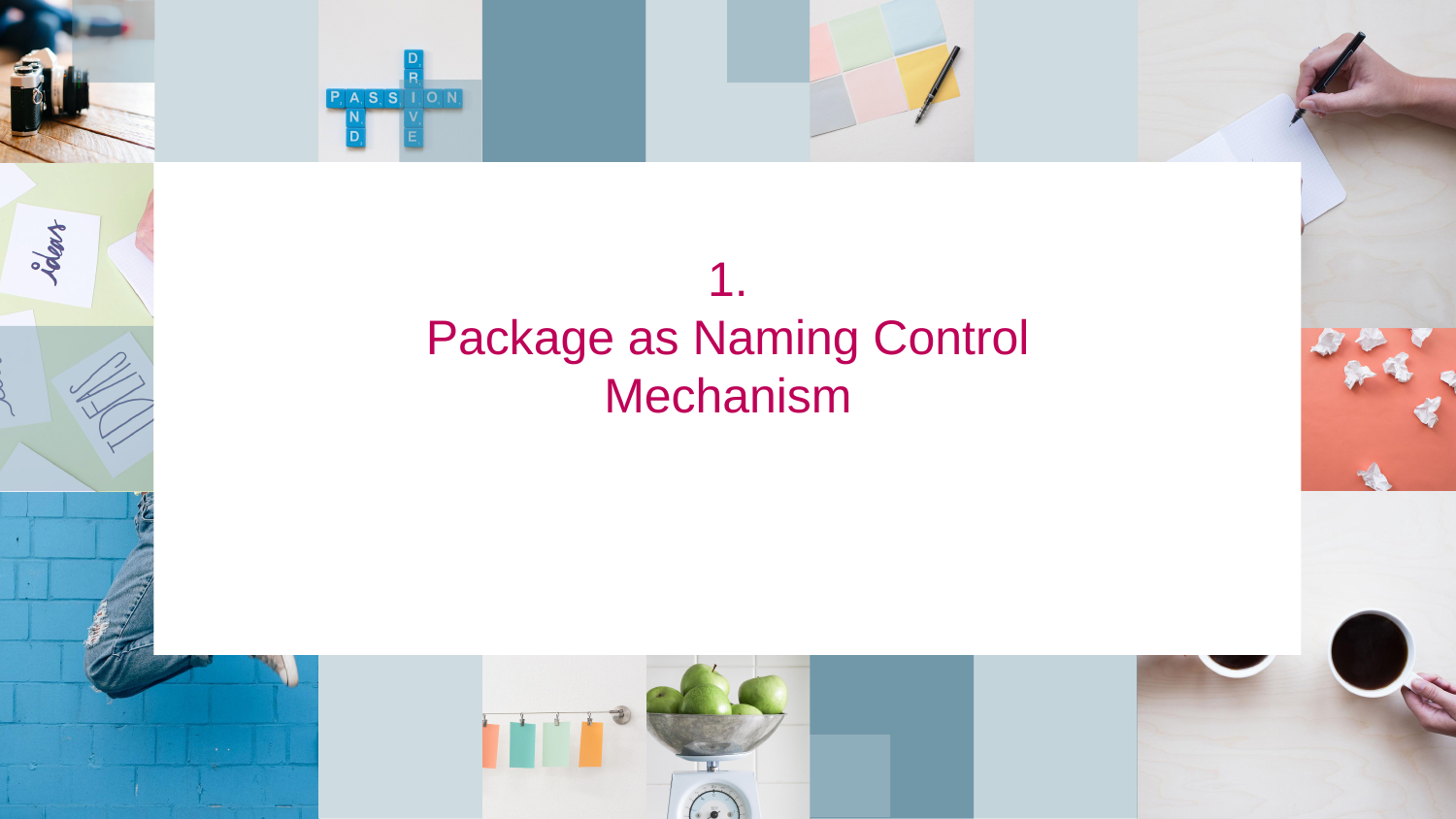

# 1.
Package as Naming Control Mechanism